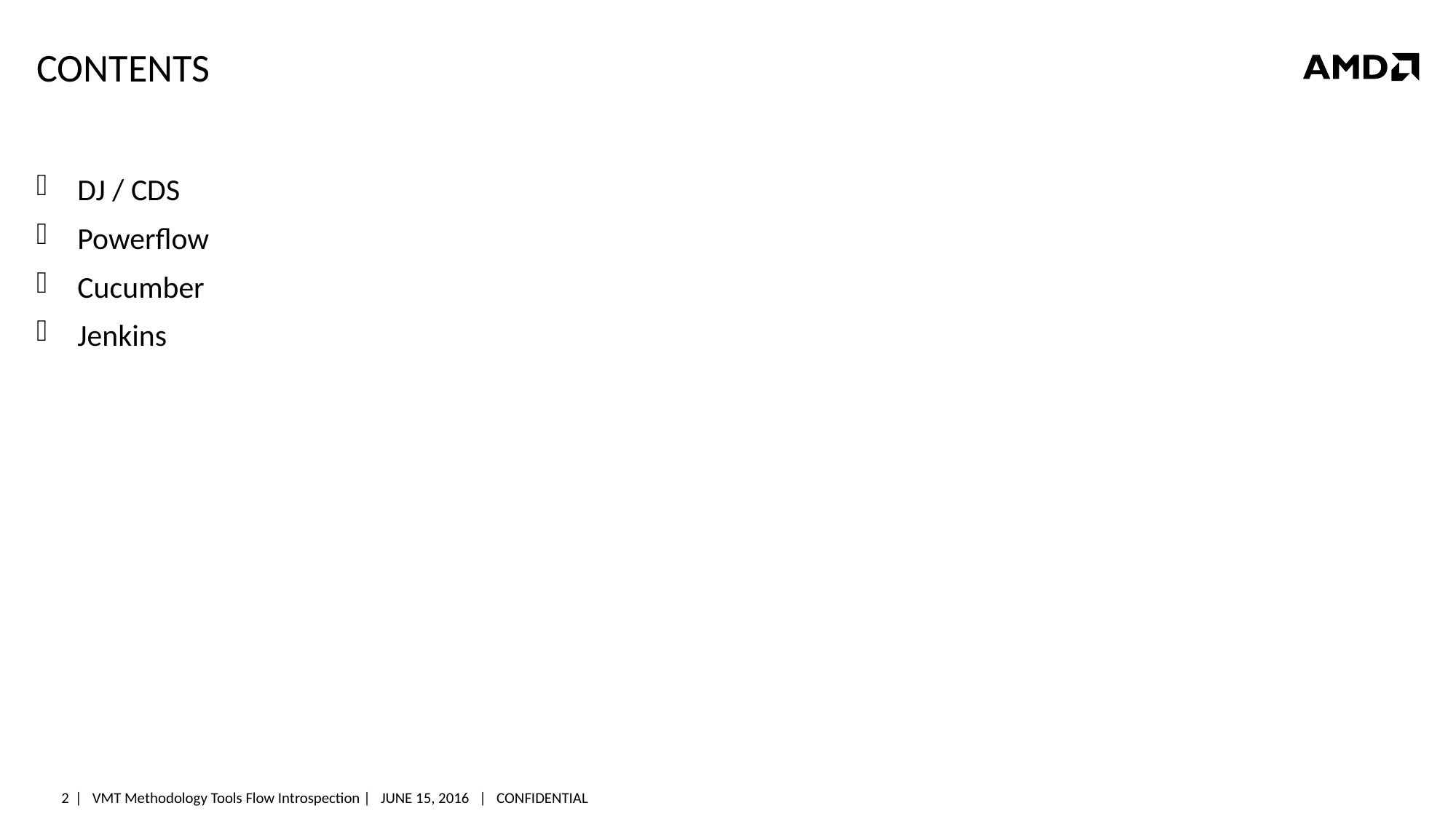

# CONTENTS
DJ / CDS
Powerflow
Cucumber
Jenkins